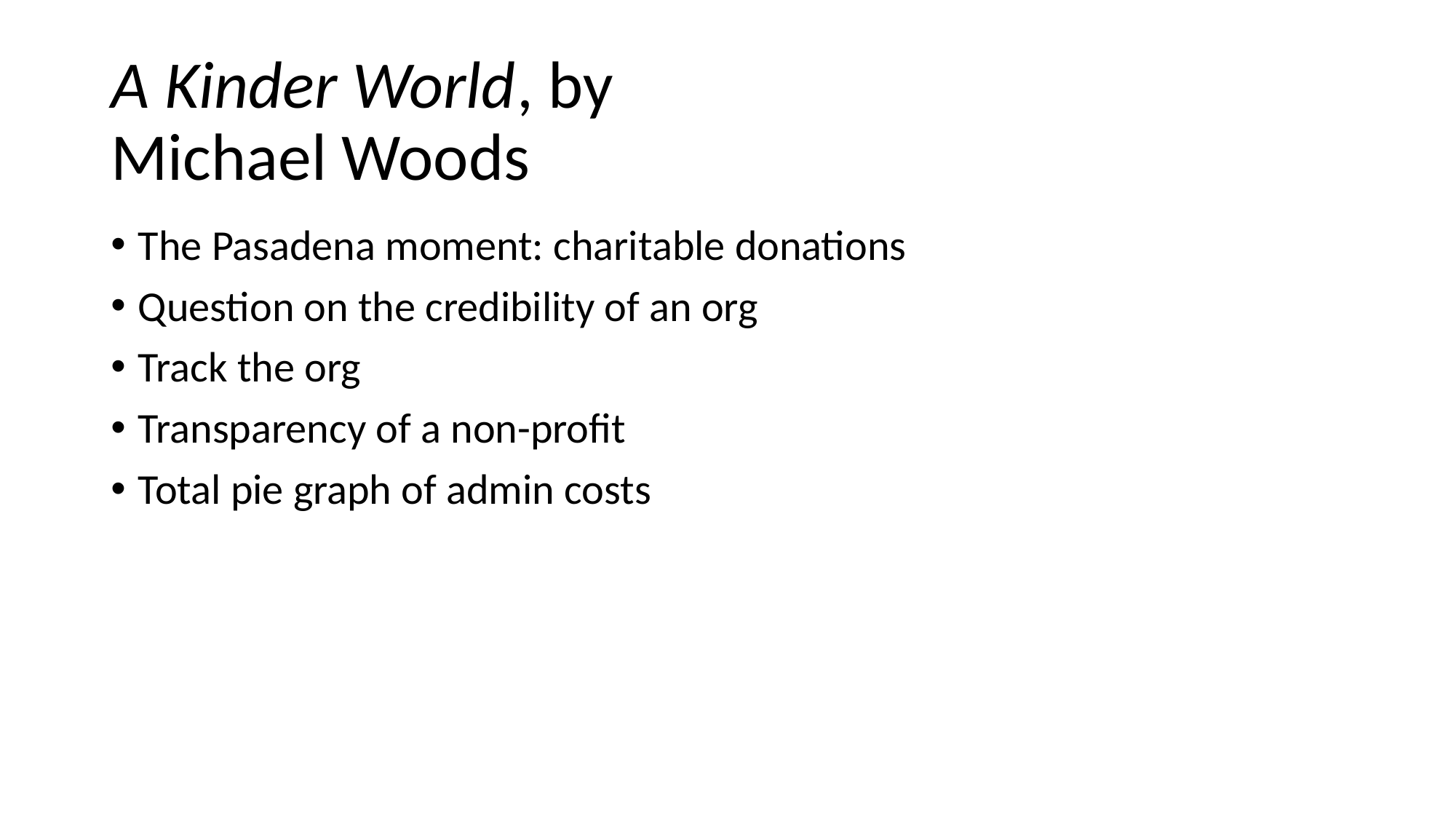

# A Kinder World, by Michael Woods
The Pasadena moment: charitable donations
Question on the credibility of an org
Track the org
Transparency of a non-profit
Total pie graph of admin costs